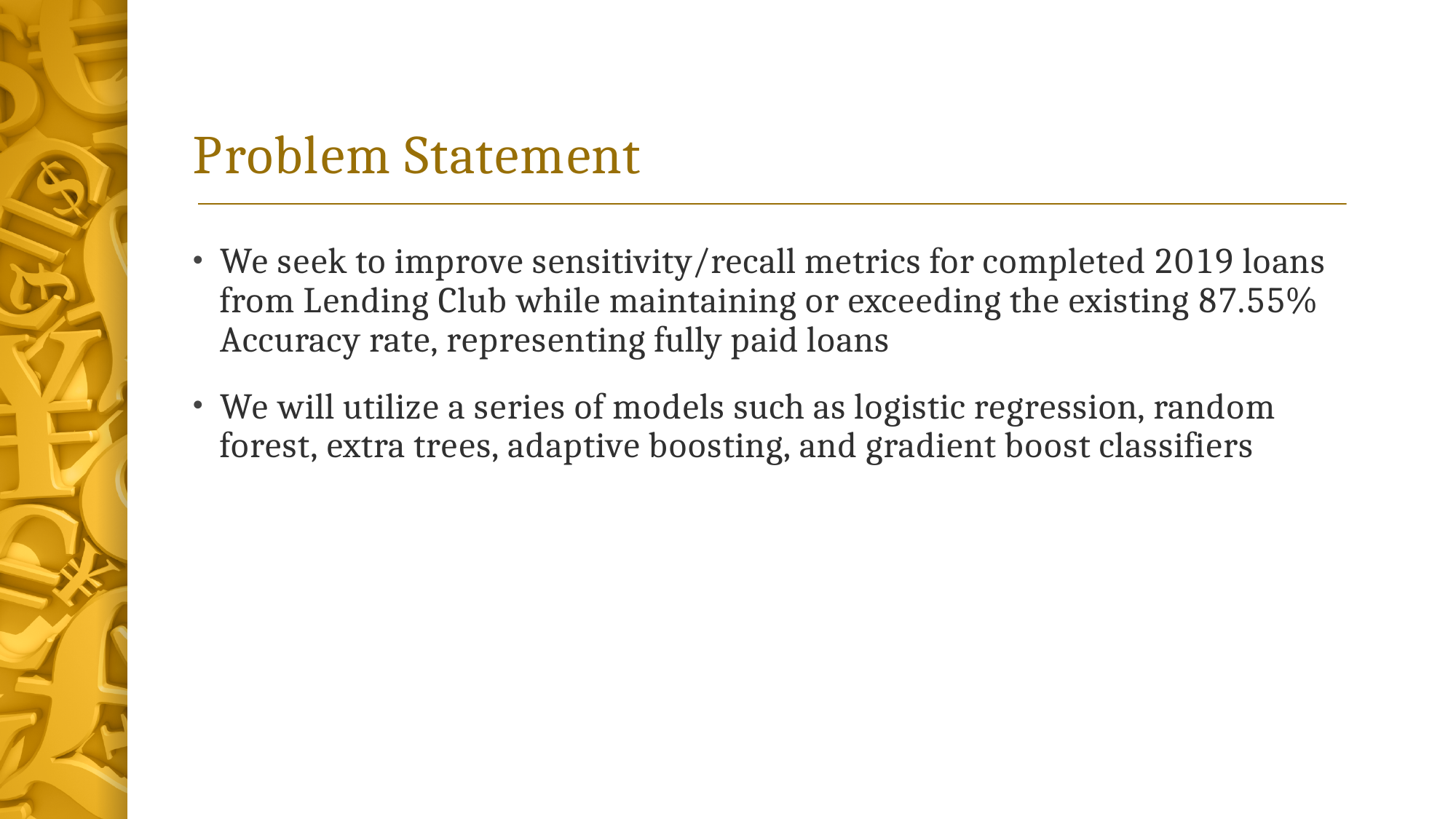

# Problem Statement
We seek to improve sensitivity/recall metrics for completed 2019 loans from Lending Club while maintaining or exceeding the existing 87.55% Accuracy rate, representing fully paid loans
We will utilize a series of models such as logistic regression, random forest, extra trees, adaptive boosting, and gradient boost classifiers